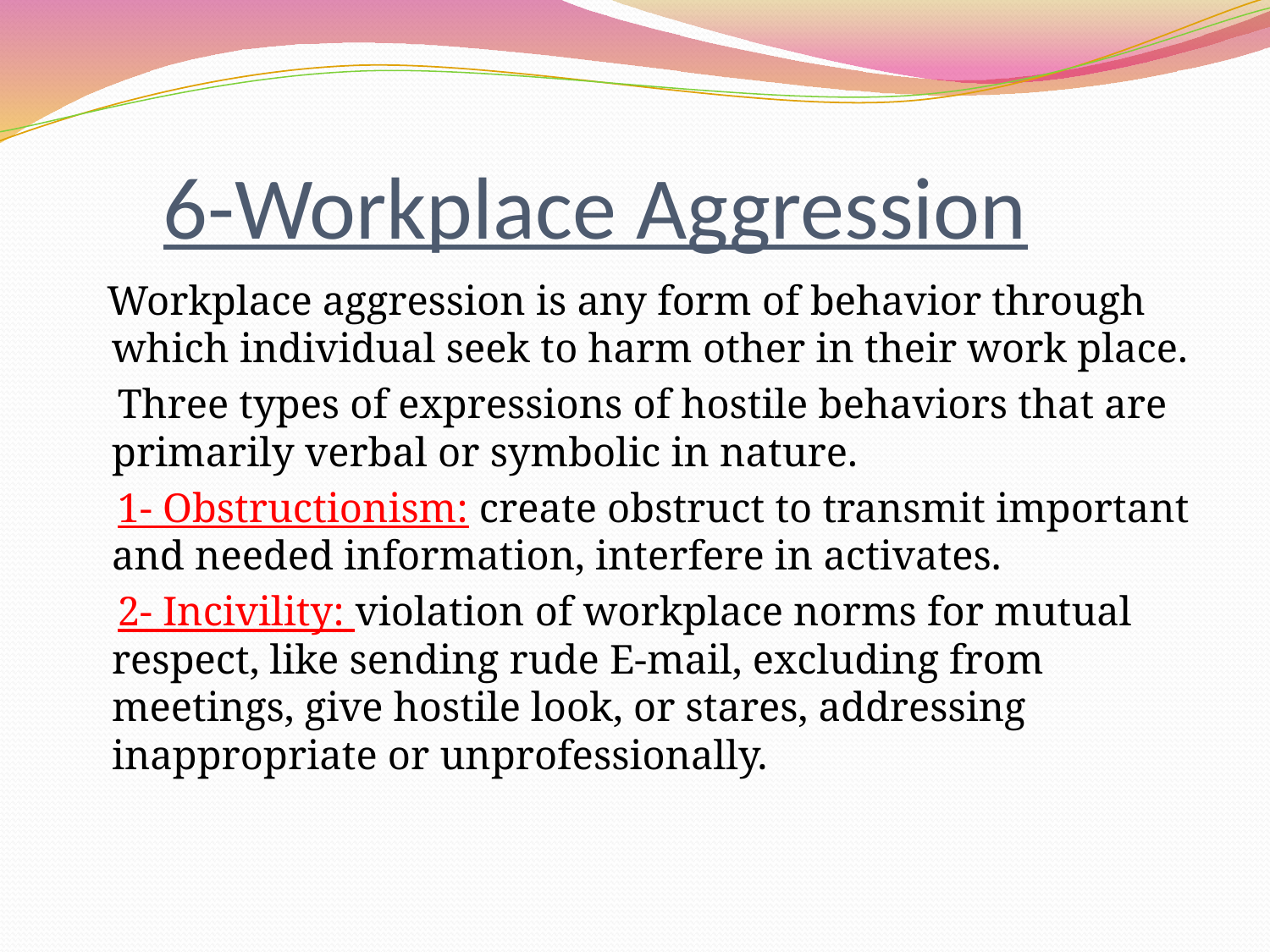

# 6-Workplace Aggression
   Workplace aggression is any form of behavior through which individual seek to harm other in their work place.
    Three types of expressions of hostile behaviors that are primarily verbal or symbolic in nature.
    1- Obstructionism: create obstruct to transmit important and needed information, interfere in activates.
    2- Incivility: violation of workplace norms for mutual respect, like sending rude E-mail, excluding from meetings, give hostile look, or stares, addressing inappropriate or unprofessionally.